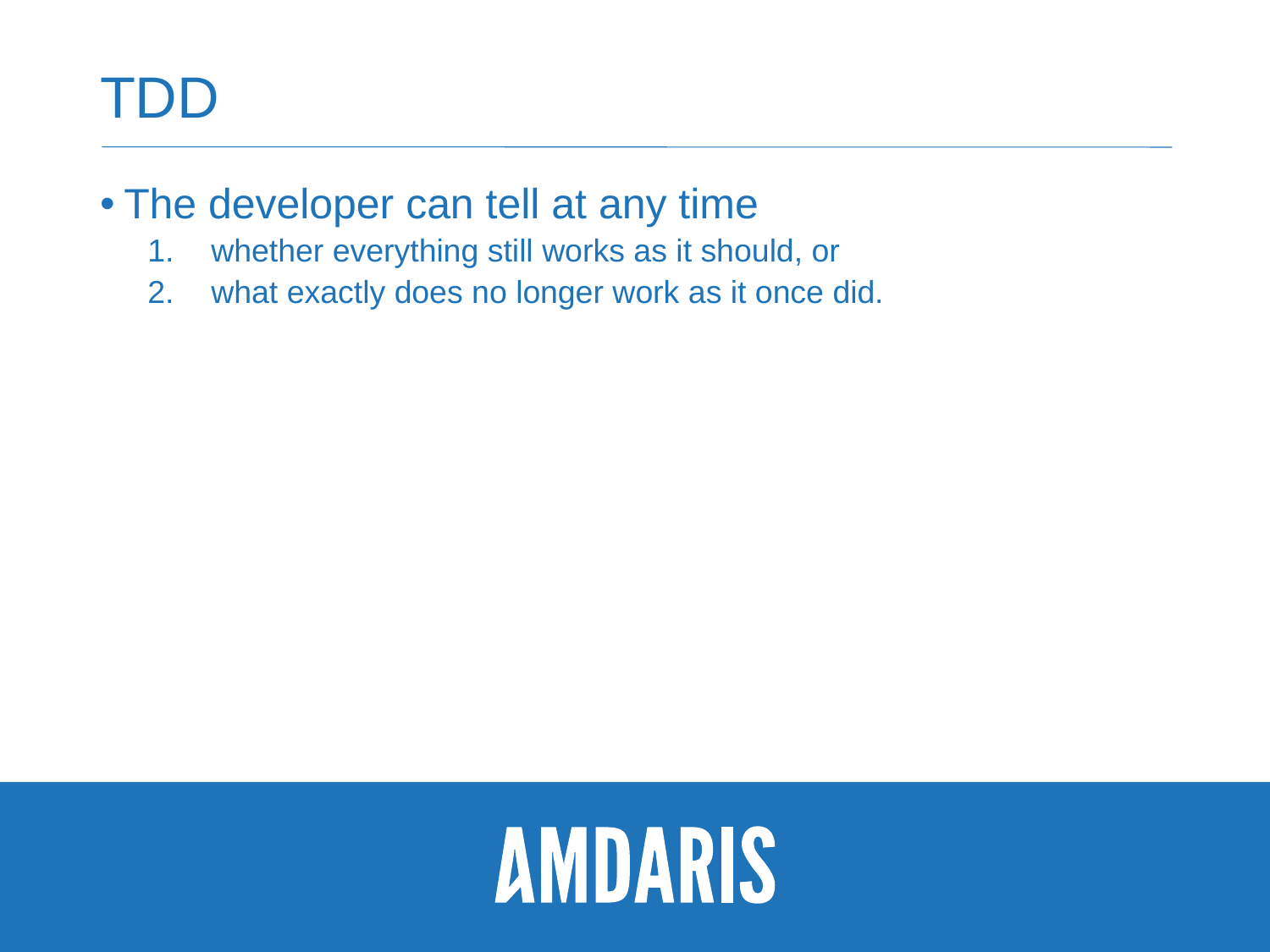

# TdD
The developer can tell at any time
whether everything still works as it should, or
what exactly does no longer work as it once did.